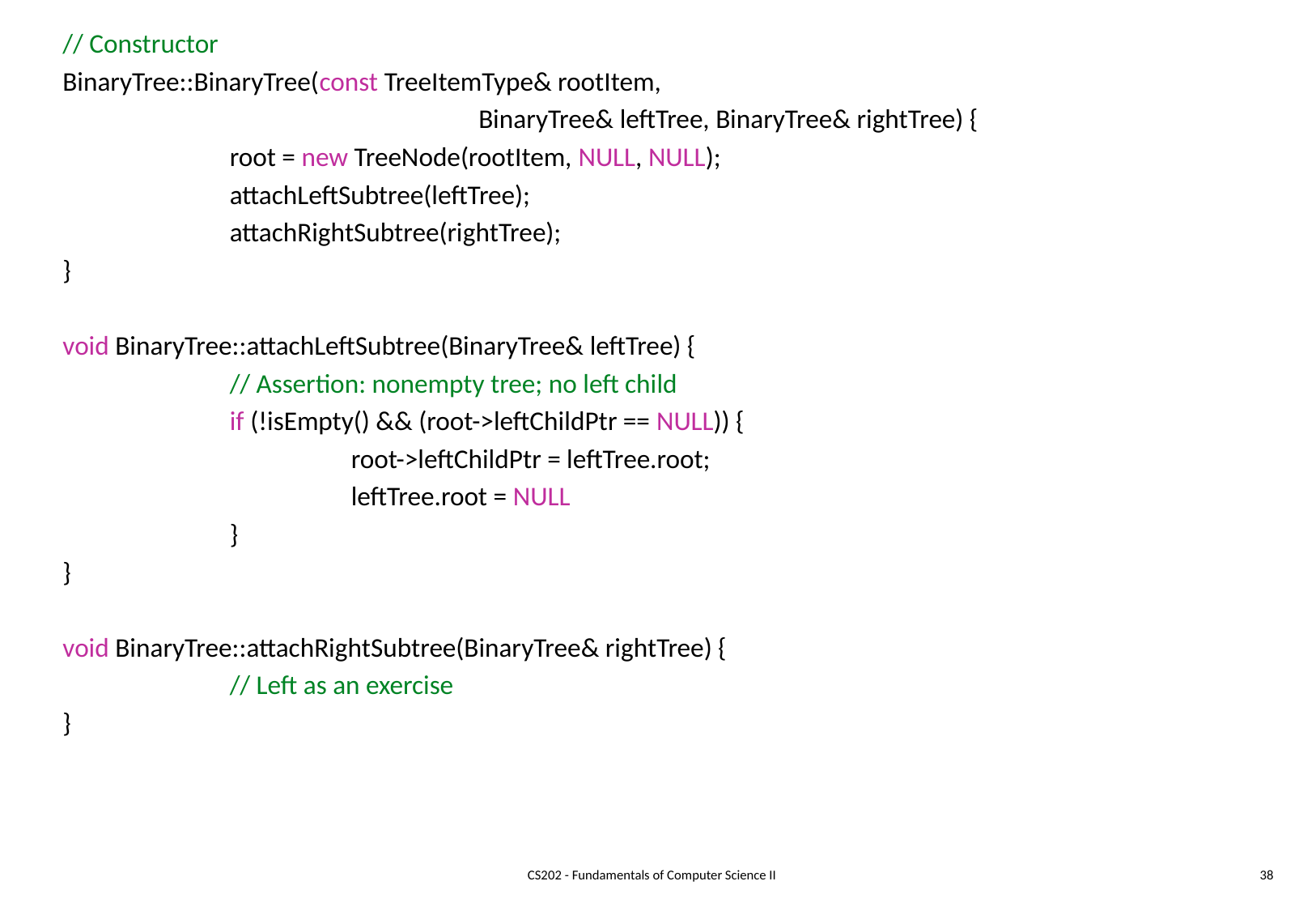

// Constructor
BinaryTree::BinaryTree(const TreeItemType& rootItem,
				 BinaryTree& leftTree, BinaryTree& rightTree) {
		root = new TreeNode(rootItem, NULL, NULL);
		attachLeftSubtree(leftTree);
		attachRightSubtree(rightTree);
}

void BinaryTree::attachLeftSubtree(BinaryTree& leftTree) {
		// Assertion: nonempty tree; no left child
		if (!isEmpty() && (root->leftChildPtr == NULL)) {
			root->leftChildPtr = leftTree.root;
			leftTree.root = NULL
		}
}

void BinaryTree::attachRightSubtree(BinaryTree& rightTree) {
		// Left as an exercise
}

CS202 - Fundamentals of Computer Science II
38